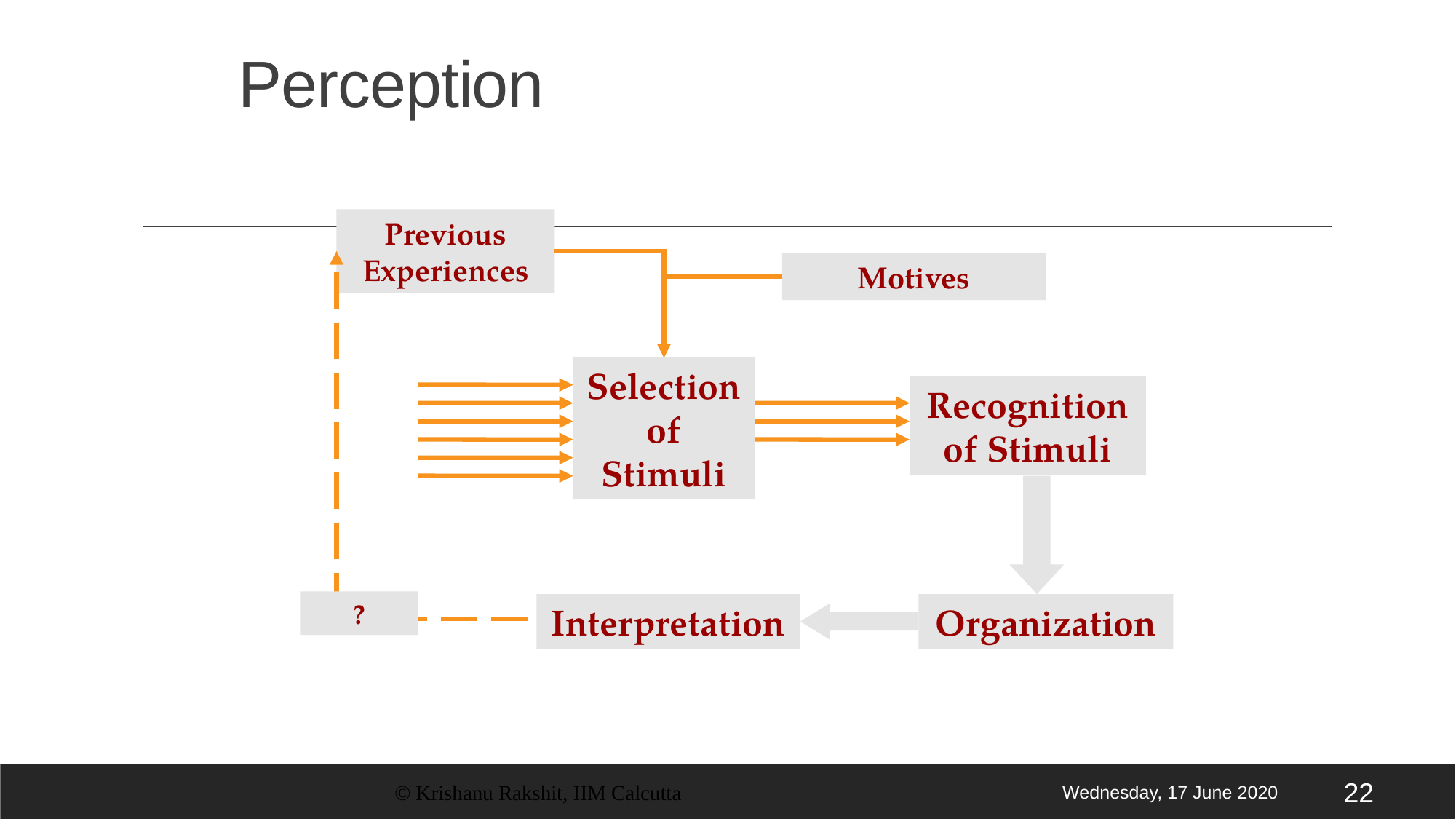

# Perception
Previous Experiences
Motives
Selection of Stimuli
Recognition of Stimuli

?
Interpretation
Organization

© Krishanu Rakshit, IIM Calcutta
Wednesday, 17 June 2020
22